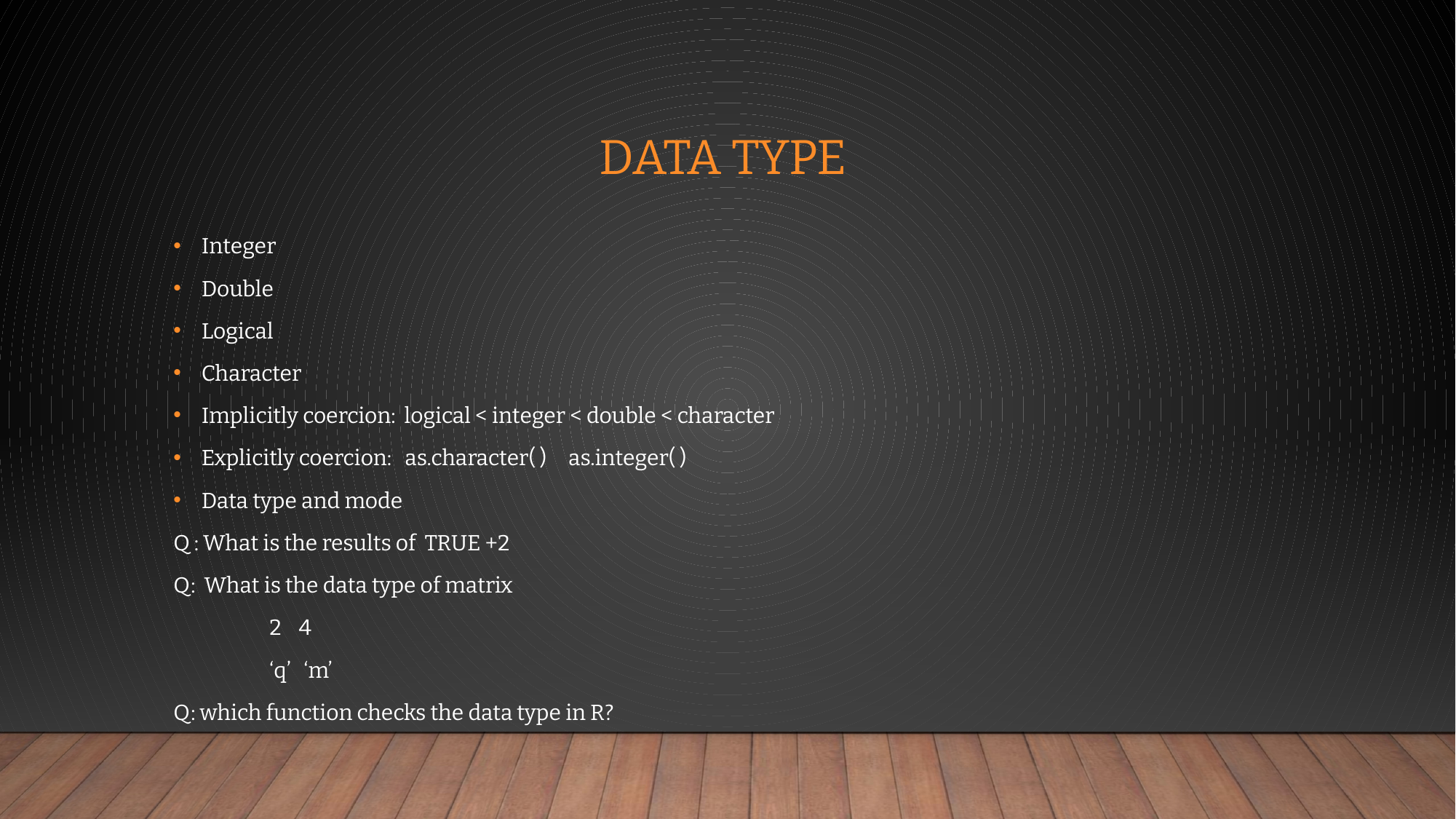

# Data type
Integer
Double
Logical
Character
Implicitly coercion:  logical < integer < double < character
Explicitly coercion:   as.character( )     as.integer( )
Data type and mode
Q : What is the results of  TRUE +2
Q:  What is the data type of matrix
                      2    4
                      ‘q’   ‘m’
Q: which function checks the data type in R?